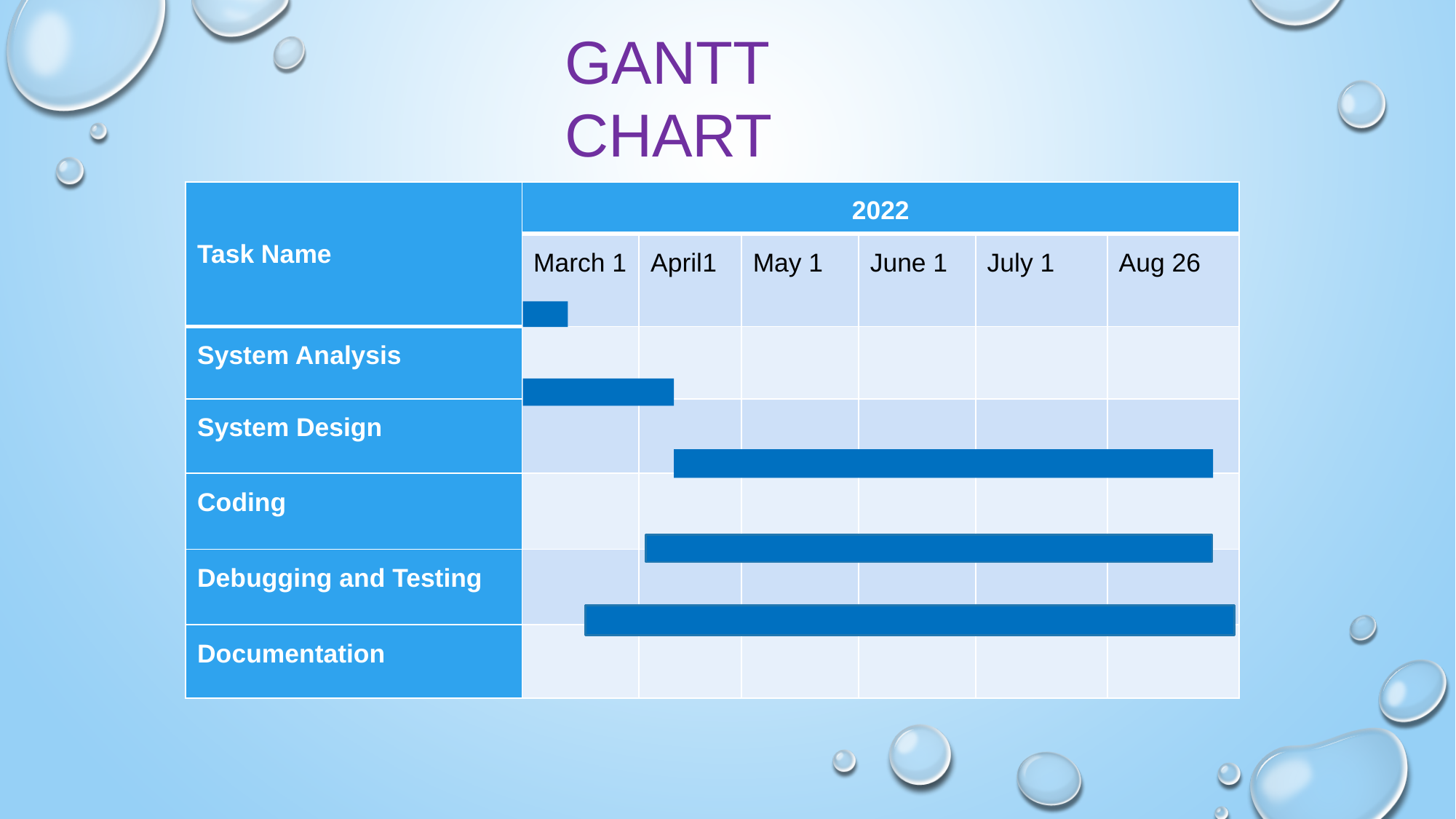

GANTT CHART
| Task Name | 2022 |  |  |  |  |  |
| --- | --- | --- | --- | --- | --- | --- |
|  | March 1 | April1 | May 1 | June 1 | July 1 | Aug 26 |
| System Analysis |  |  |  |  |  |  |
| System Design |  |  |  |  |  |  |
| Coding |  |  |  |  |  |  |
| Debugging and Testing |  |  |  |  |  |  |
| Documentation |  |  |  |  |  |  |